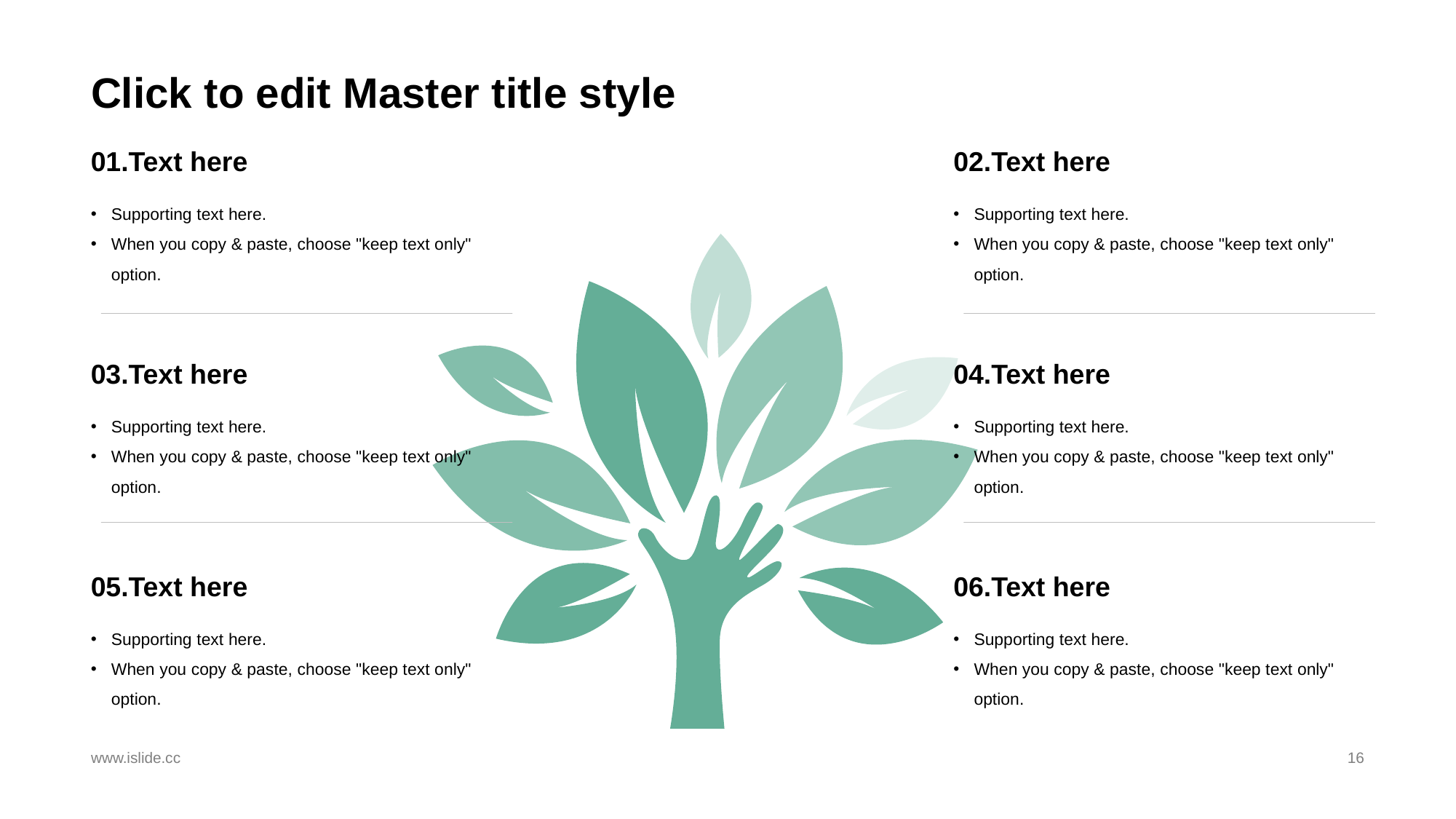

# Click to edit Master title style
01.Text here
02.Text here
Supporting text here.
When you copy & paste, choose "keep text only" option.
Supporting text here.
When you copy & paste, choose "keep text only" option.

03.Text here
04.Text here

Supporting text here.
When you copy & paste, choose "keep text only" option.
Supporting text here.
When you copy & paste, choose "keep text only" option.

05.Text here
06.Text here
Supporting text here.
When you copy & paste, choose "keep text only" option.
Supporting text here.
When you copy & paste, choose "keep text only" option.
www.islide.cc
16